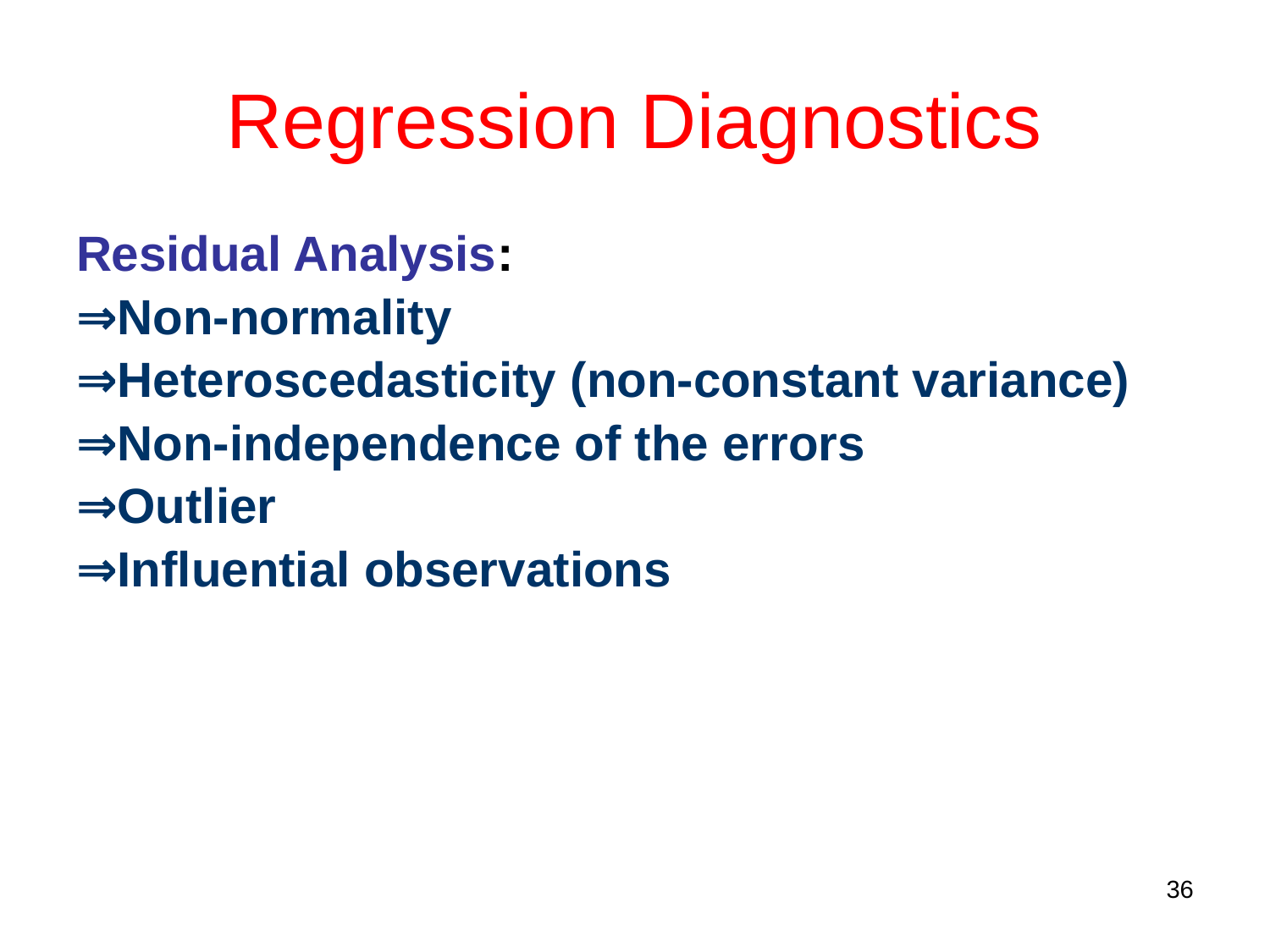

# Regression Diagnostics
Residual Analysis:
⇒Non-normality
⇒Heteroscedasticity (non-constant variance)
⇒Non-independence of the errors
⇒Outlier
⇒Influential observations
36